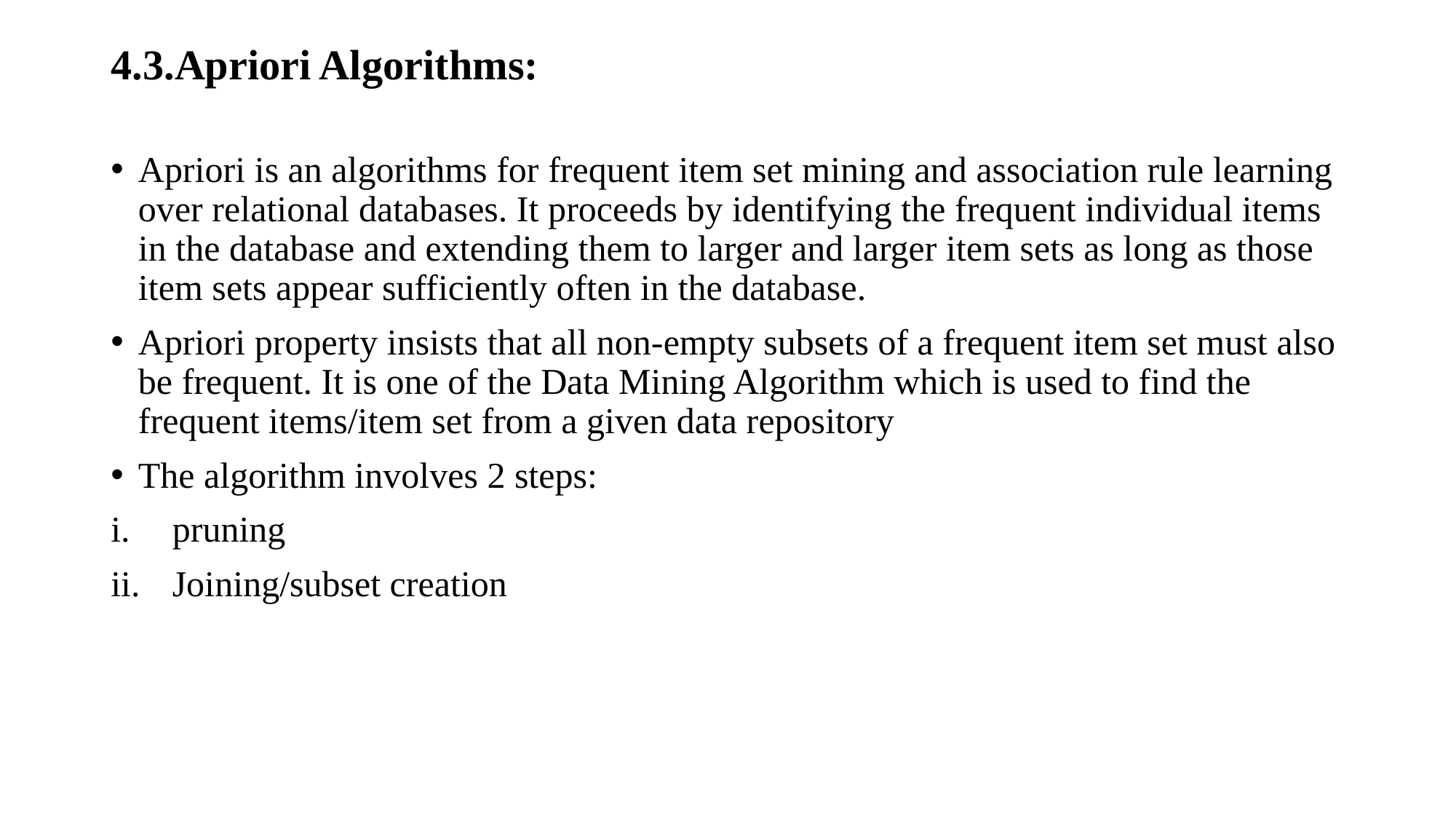

# 4.3.Apriori Algorithms:
Apriori is an algorithms for frequent item set mining and association rule learning over relational databases. It proceeds by identifying the frequent individual items in the database and extending them to larger and larger item sets as long as those item sets appear sufficiently often in the database.
Apriori property insists that all non-empty subsets of a frequent item set must also be frequent. It is one of the Data Mining Algorithm which is used to find the frequent items/item set from a given data repository
The algorithm involves 2 steps:
pruning
Joining/subset creation